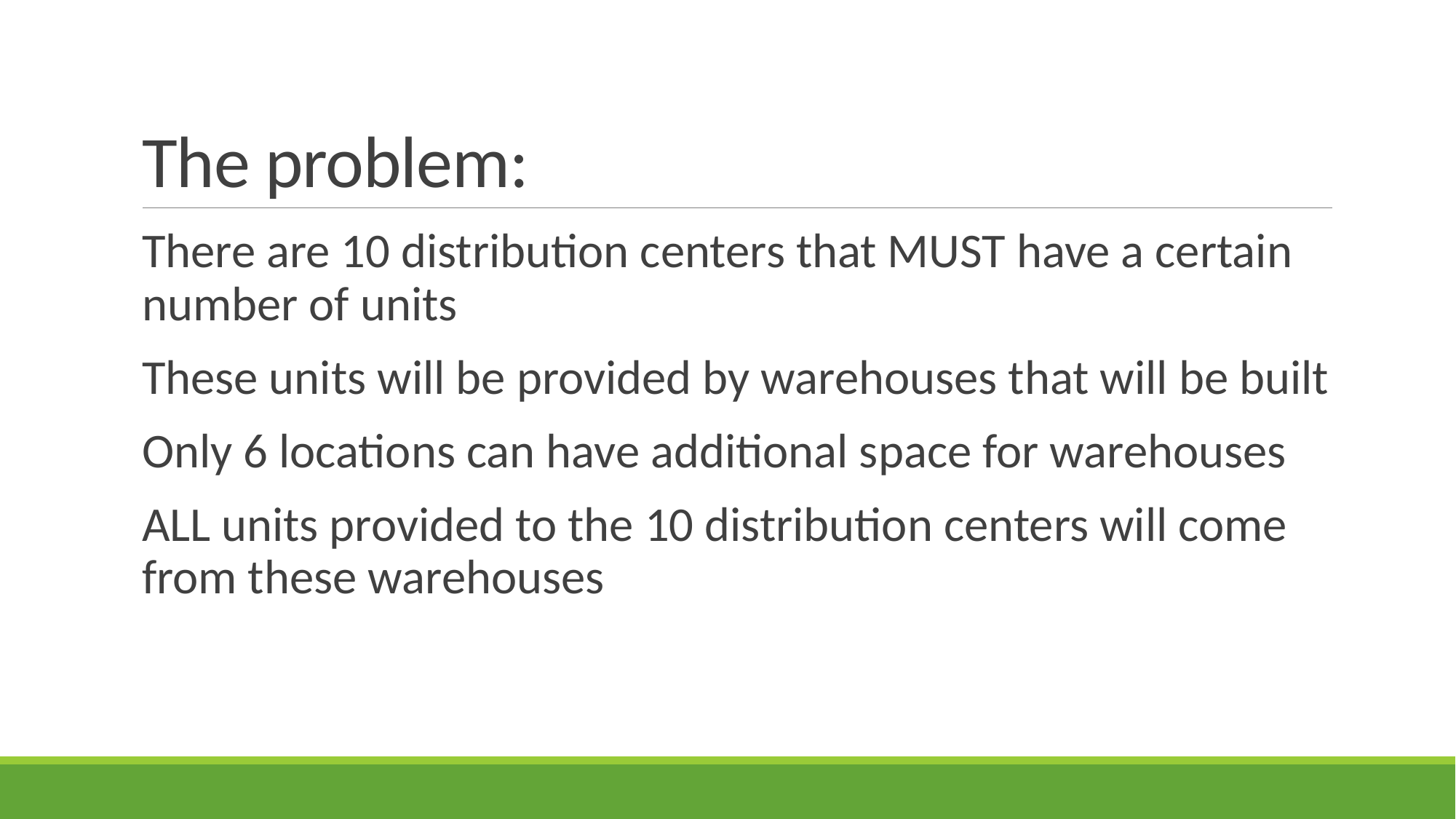

# The problem:
There are 10 distribution centers that MUST have a certain number of units
These units will be provided by warehouses that will be built
Only 6 locations can have additional space for warehouses
ALL units provided to the 10 distribution centers will come from these warehouses